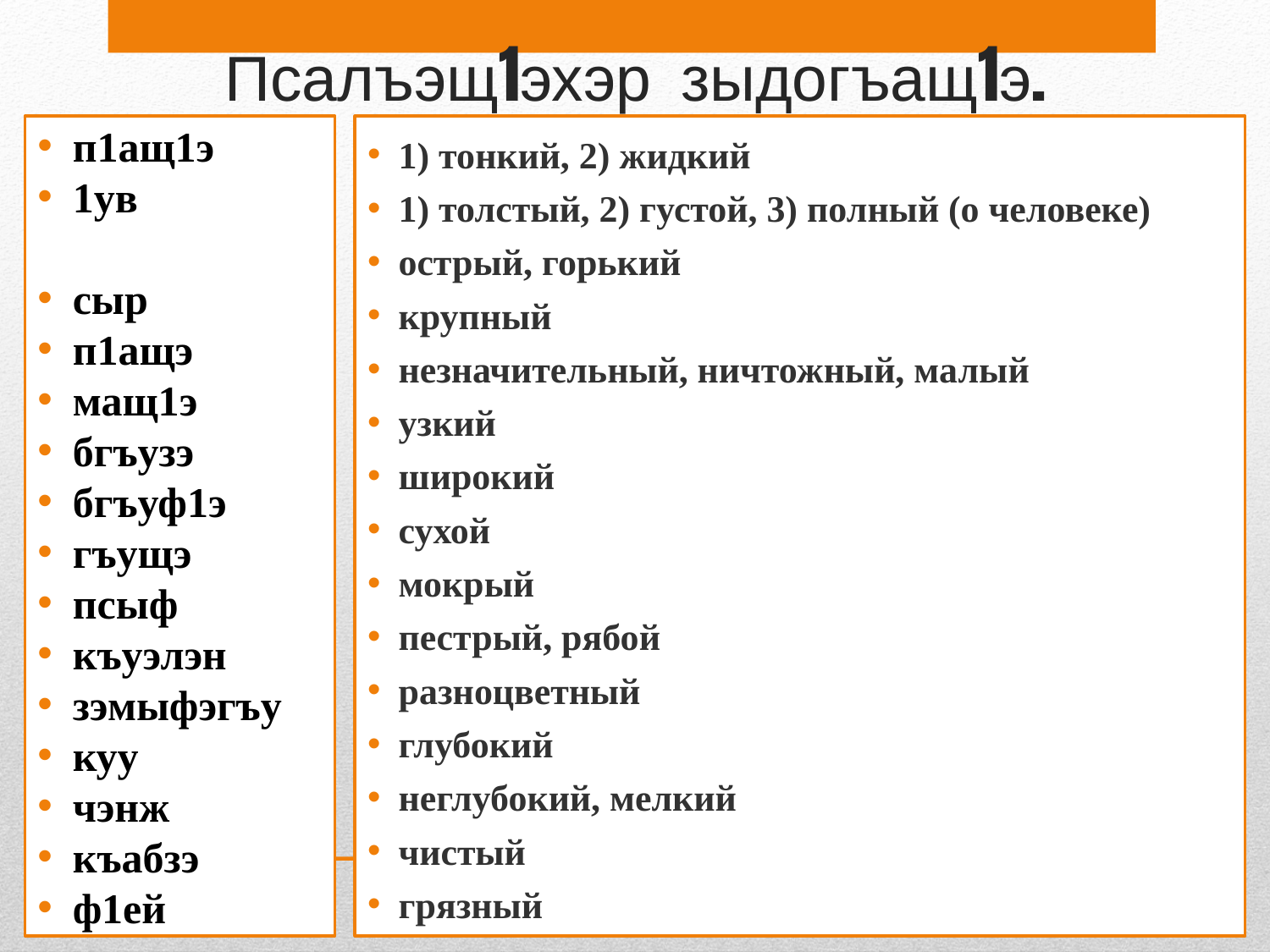

# Псалъэщ1эхэр  зыдогъащ1э.
п1ащ1э
1ув

сыр
п1ащэ
мащ1э
бгъузэ
бгъуф1э
гъущэ
псыф
къуэлэн
зэмыфэгъу
куу
чэнж
къабзэ
ф1ей
1) тонкий, 2) жидкий
1) толстый, 2) густой, 3) полный (о человеке)
острый, горький
крупный
незначительный, ничтожный, малый
узкий
широкий
сухой
мокрый
пестрый, рябой
разноцветный
глубокий
неглубокий, мелкий
чистый
грязный